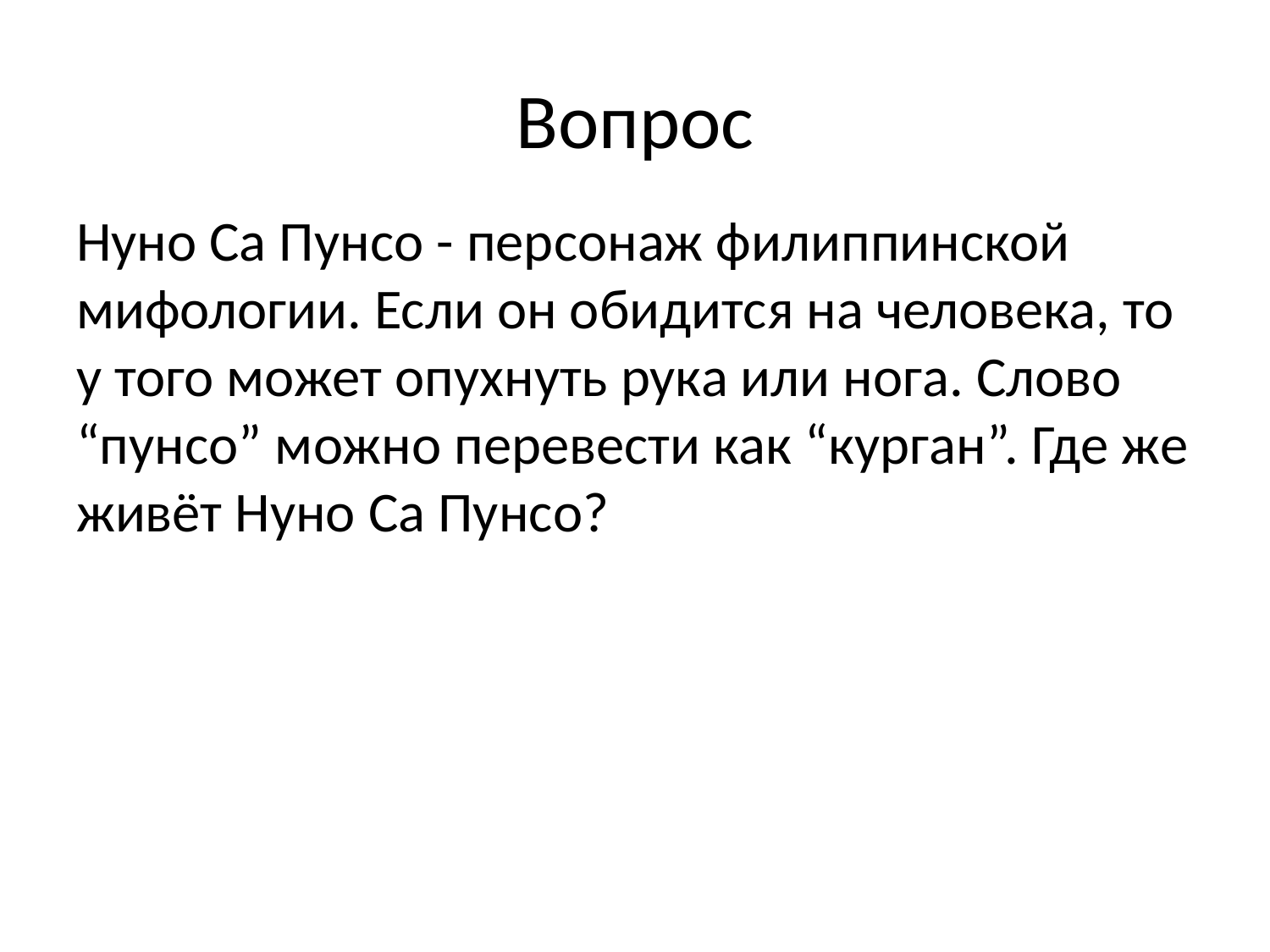

# Вопрос
Нуно Са Пунсо - персонаж филиппинской мифологии. Если он обидится на человека, то у того может опухнуть рука или нога. Слово “пунсо” можно перевести как “курган”. Где же живёт Нуно Са Пунсо?